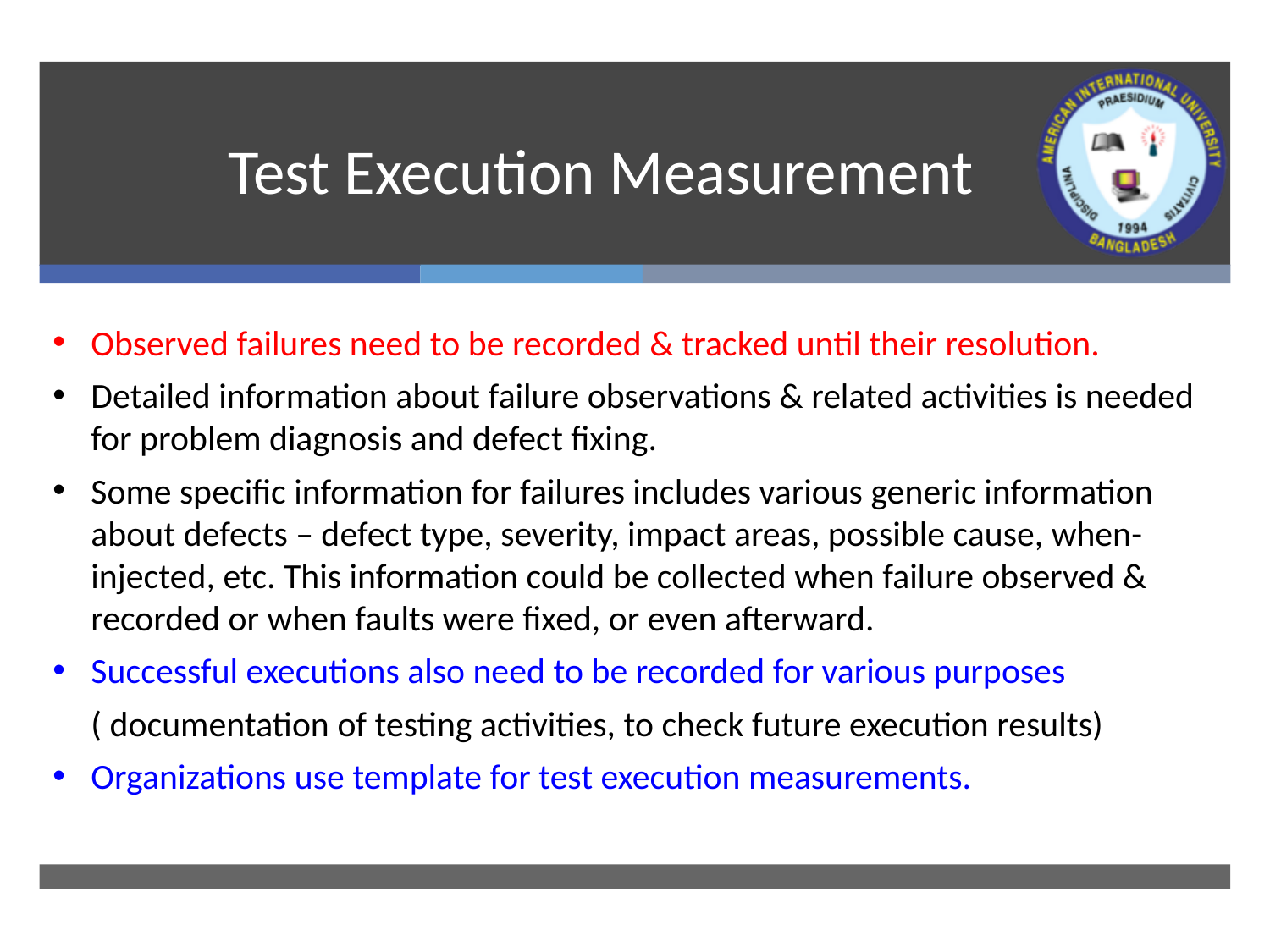

# Test Execution Measurement
Observed failures need to be recorded & tracked until their resolution.
Detailed information about failure observations & related activities is needed for problem diagnosis and defect fixing.
Some specific information for failures includes various generic information about defects – defect type, severity, impact areas, possible cause, when-injected, etc. This information could be collected when failure observed & recorded or when faults were fixed, or even afterward.
Successful executions also need to be recorded for various purposes
	( documentation of testing activities, to check future execution results)
Organizations use template for test execution measurements.